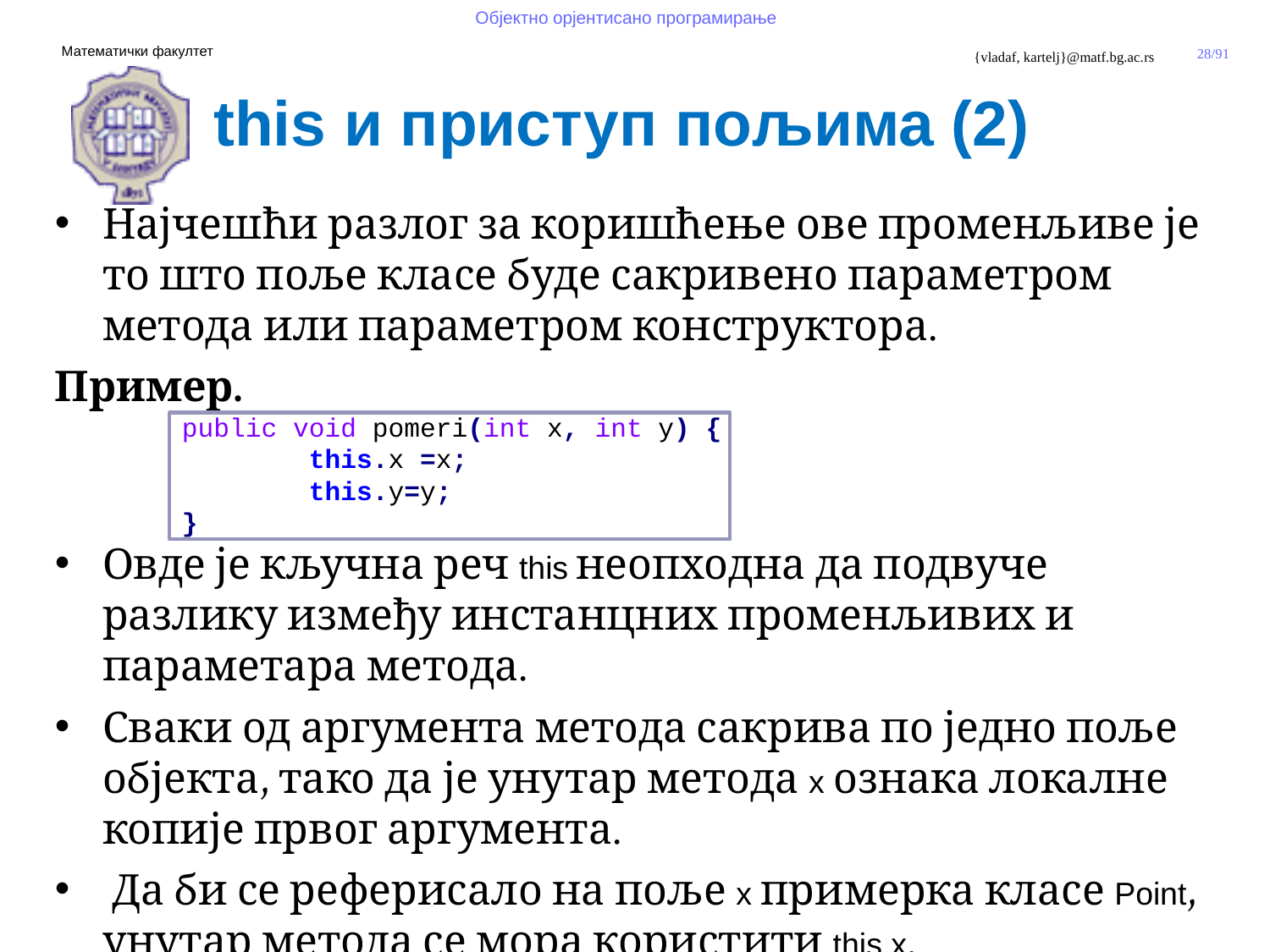

this и приступ пољима (2)
Најчешћи разлог за коришћење ове променљиве је то што поље класе буде сакривено параметром метода или параметром конструктора.
Пример.
	public void pomeri(int x, int y) {
		this.x =x;
		this.y=y;
	}
Овде је кључна реч this неопходна да подвуче разлику између инстанцних променљивих и параметара метода.
Сваки од аргумента метода сакрива по једно поље објекта, тако да је унутар метода x ознака локалне копије првог аргумента.
 Да би се реферисало на поље x примерка класе Point, унутар метода се мора користити this.x.